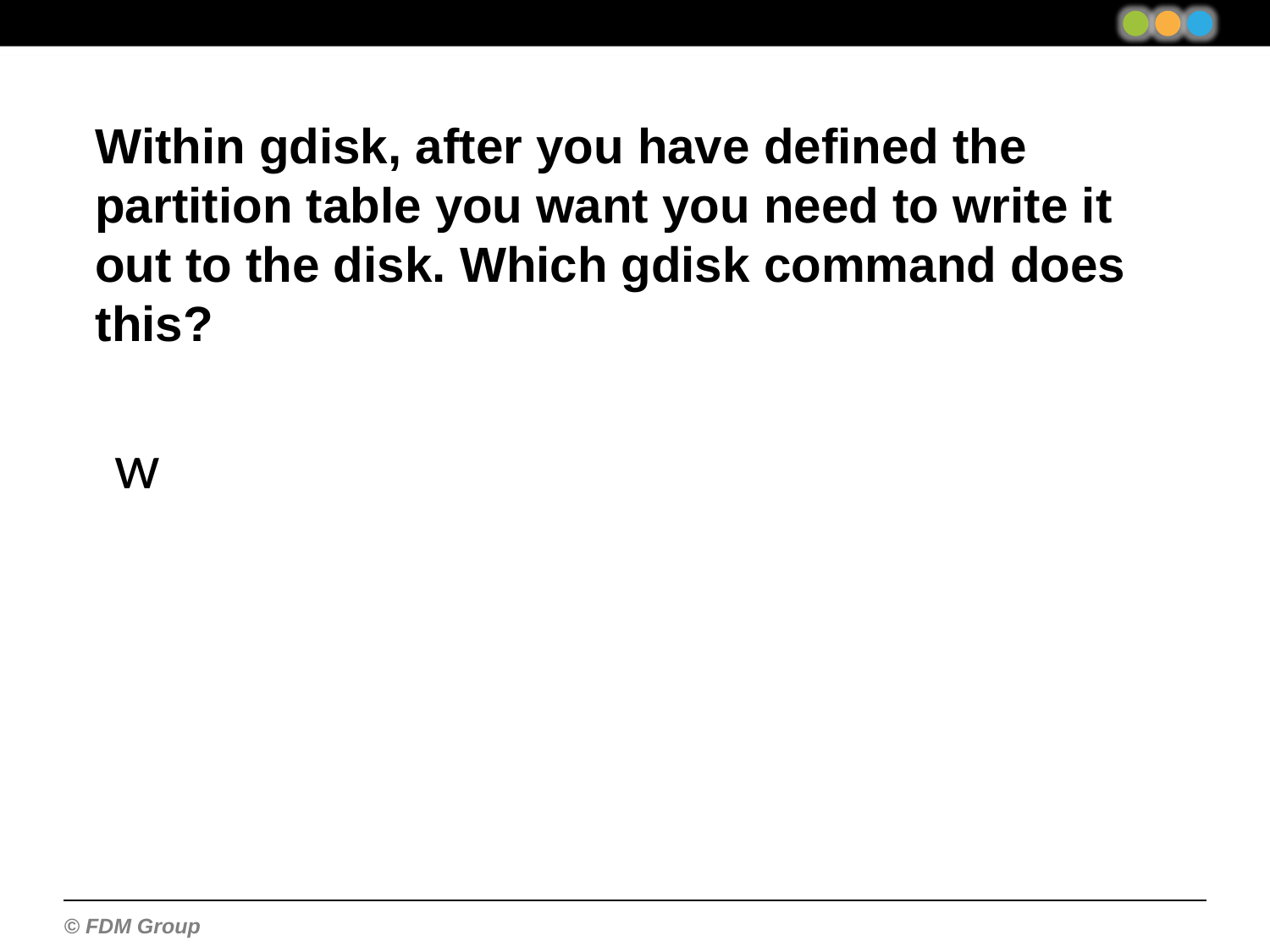

Within gdisk, after you have defined the partition table you want you need to write it out to the disk. Which gdisk command does this?
w